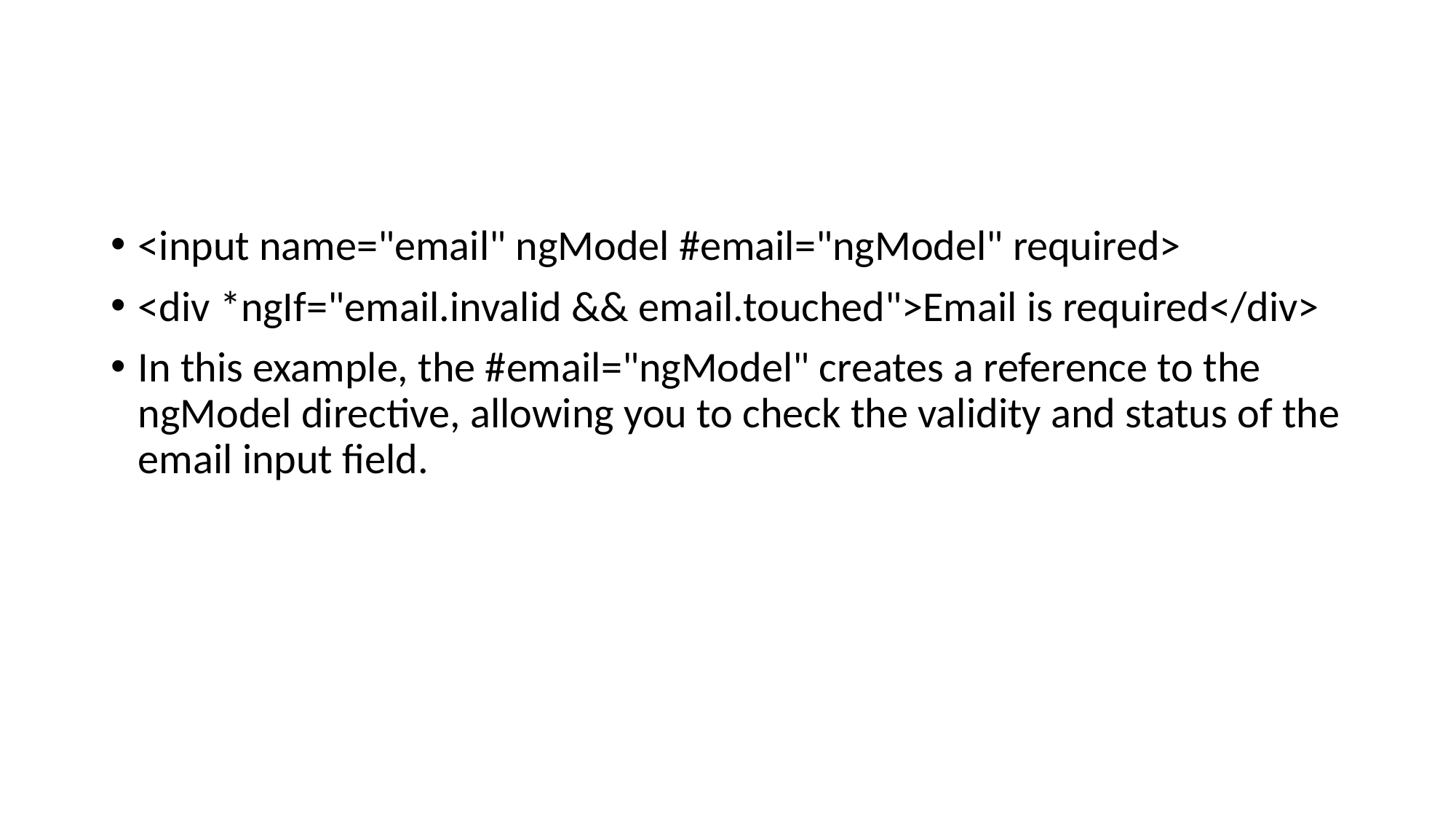

#
<input name="email" ngModel #email="ngModel" required>
<div *ngIf="email.invalid && email.touched">Email is required</div>
In this example, the #email="ngModel" creates a reference to the ngModel directive, allowing you to check the validity and status of the email input field.